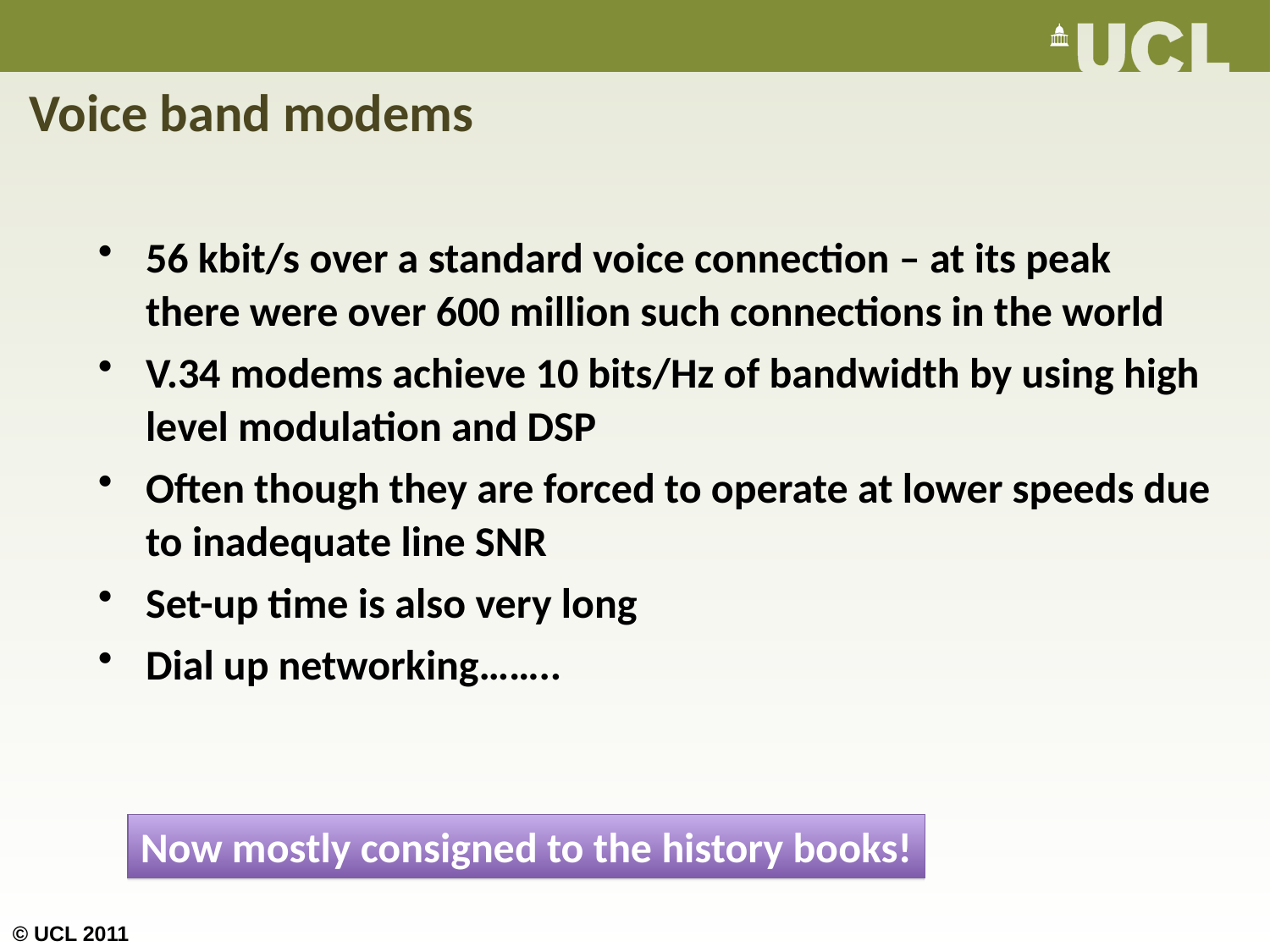

# Voice band modems
56 kbit/s over a standard voice connection – at its peak there were over 600 million such connections in the world
V.34 modems achieve 10 bits/Hz of bandwidth by using high level modulation and DSP
Often though they are forced to operate at lower speeds due to inadequate line SNR
Set-up time is also very long
Dial up networking……..
Now mostly consigned to the history books!